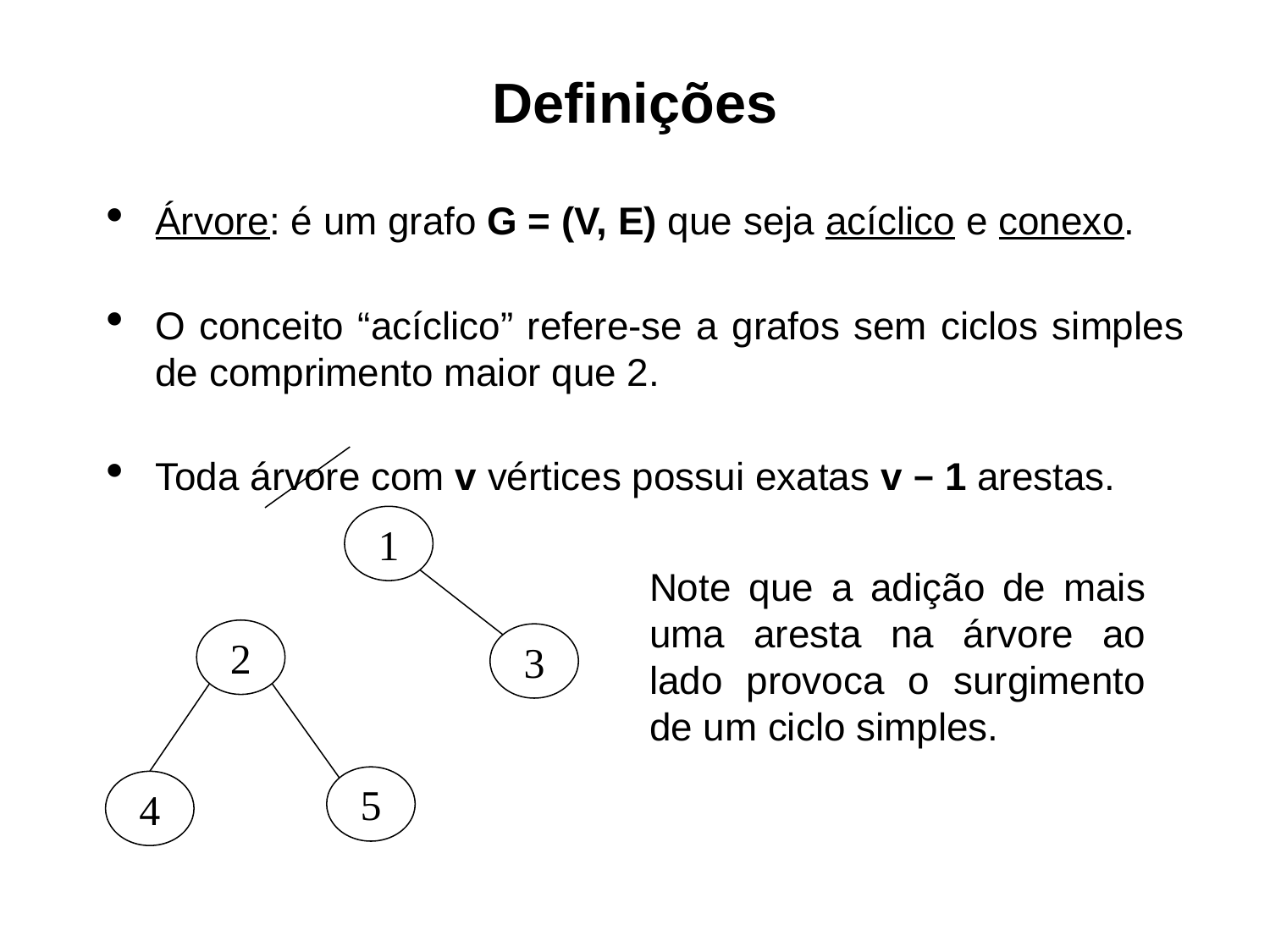

Definições
Árvore: é um grafo G = (V, E) que seja acíclico e conexo.

O conceito “acíclico” refere-se a grafos sem ciclos simples de comprimento maior que 2.

Toda árvore com v vértices possui exatas v − 1 arestas.

1

2
3

5
4
Note que a adição de mais uma aresta na árvore ao lado provoca o surgimento de um ciclo simples.